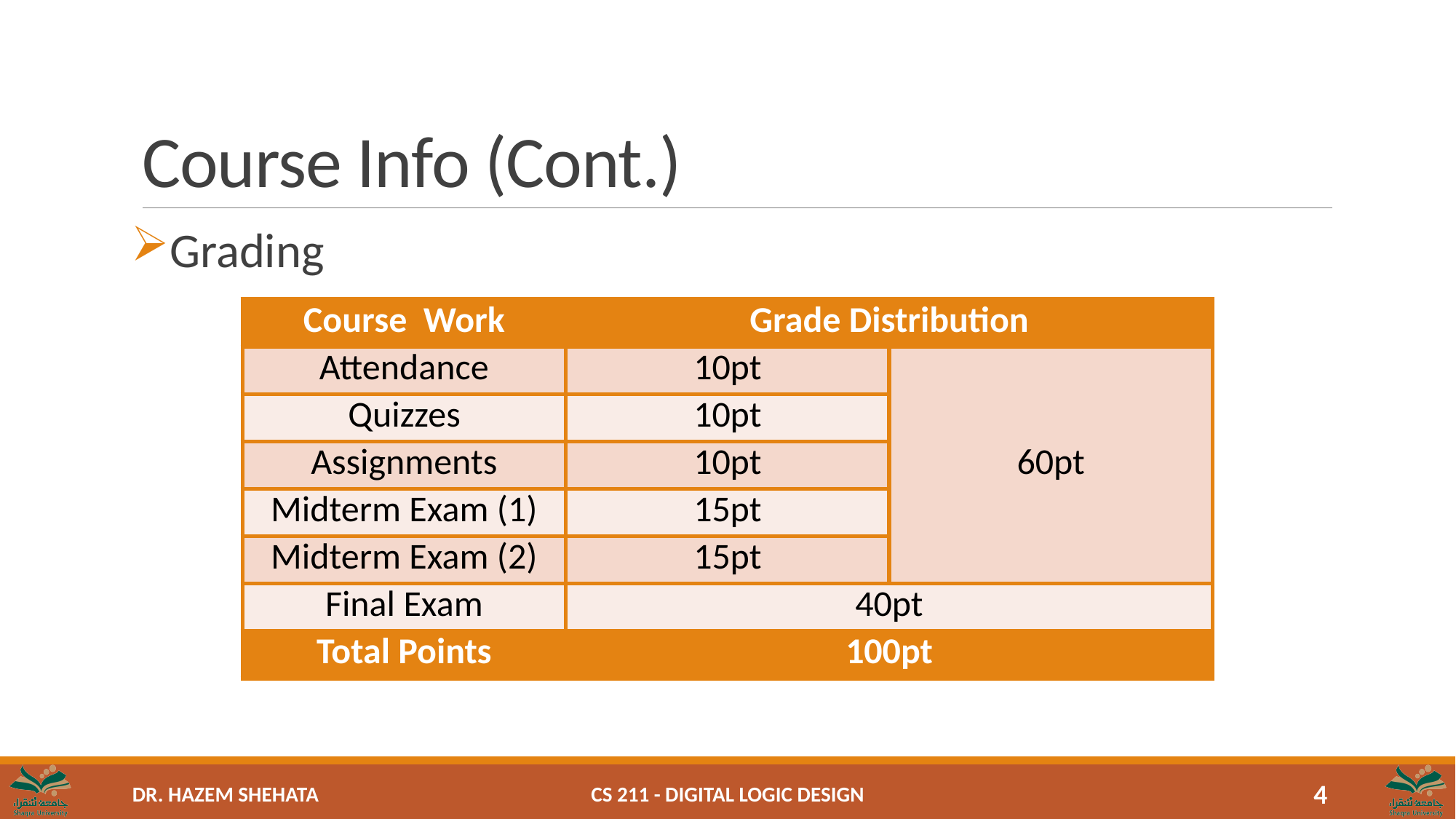

# Course Info (Cont.)
Grading
| Course Work | Grade Distribution |  |
| --- | --- | --- |
| Attendance | 10pt | 60pt |
| Quizzes | 10pt |  |
| Assignments | 10pt |  |
| Midterm Exam (1) | 15pt |  |
| Midterm Exam (2) | 15pt |  |
| Final Exam | 40pt |  |
| Total Points | 100pt |  |
CS 211 - Digital Logic Design
4